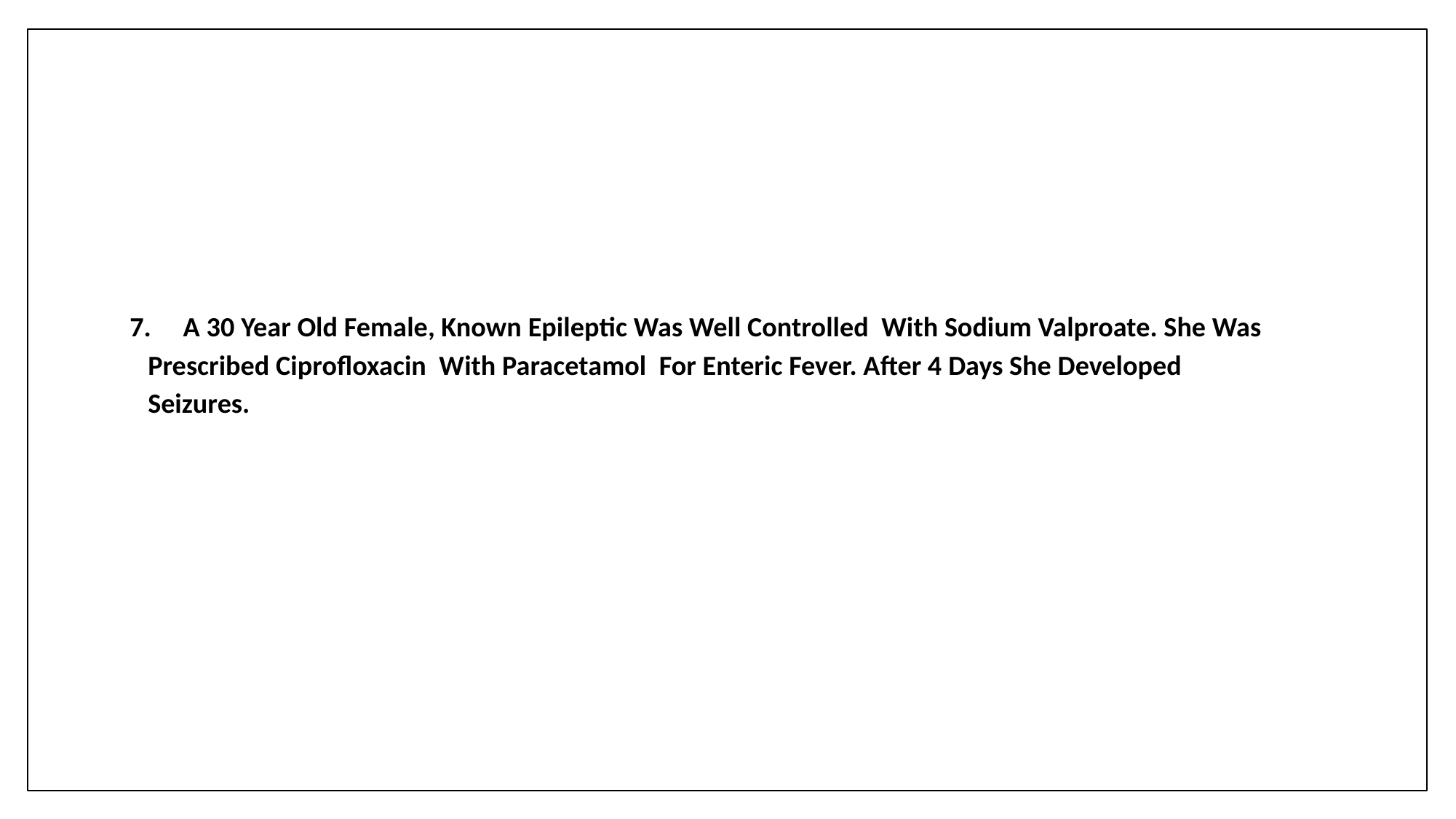

# 7.     A 30 Year Old Female, Known Epileptic Was Well Controlled  With Sodium Valproate. She Was Prescribed Ciprofloxacin  With Paracetamol  For Enteric Fever. After 4 Days She Developed  Seizures.